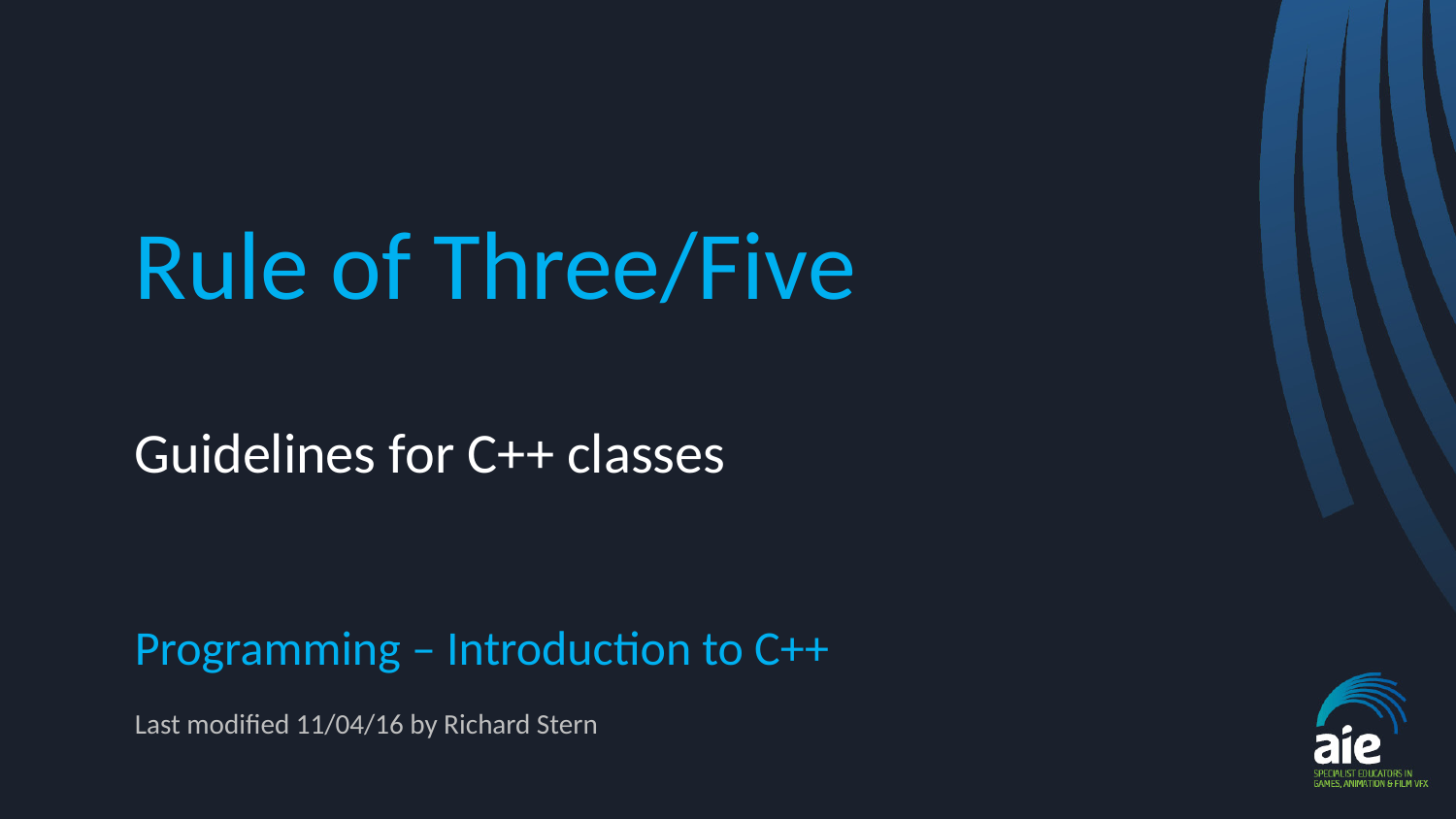

# Rule of Three/Five
Guidelines for C++ classes

Programming – Introduction to C++
Last modified 11/04/16 by Richard Stern